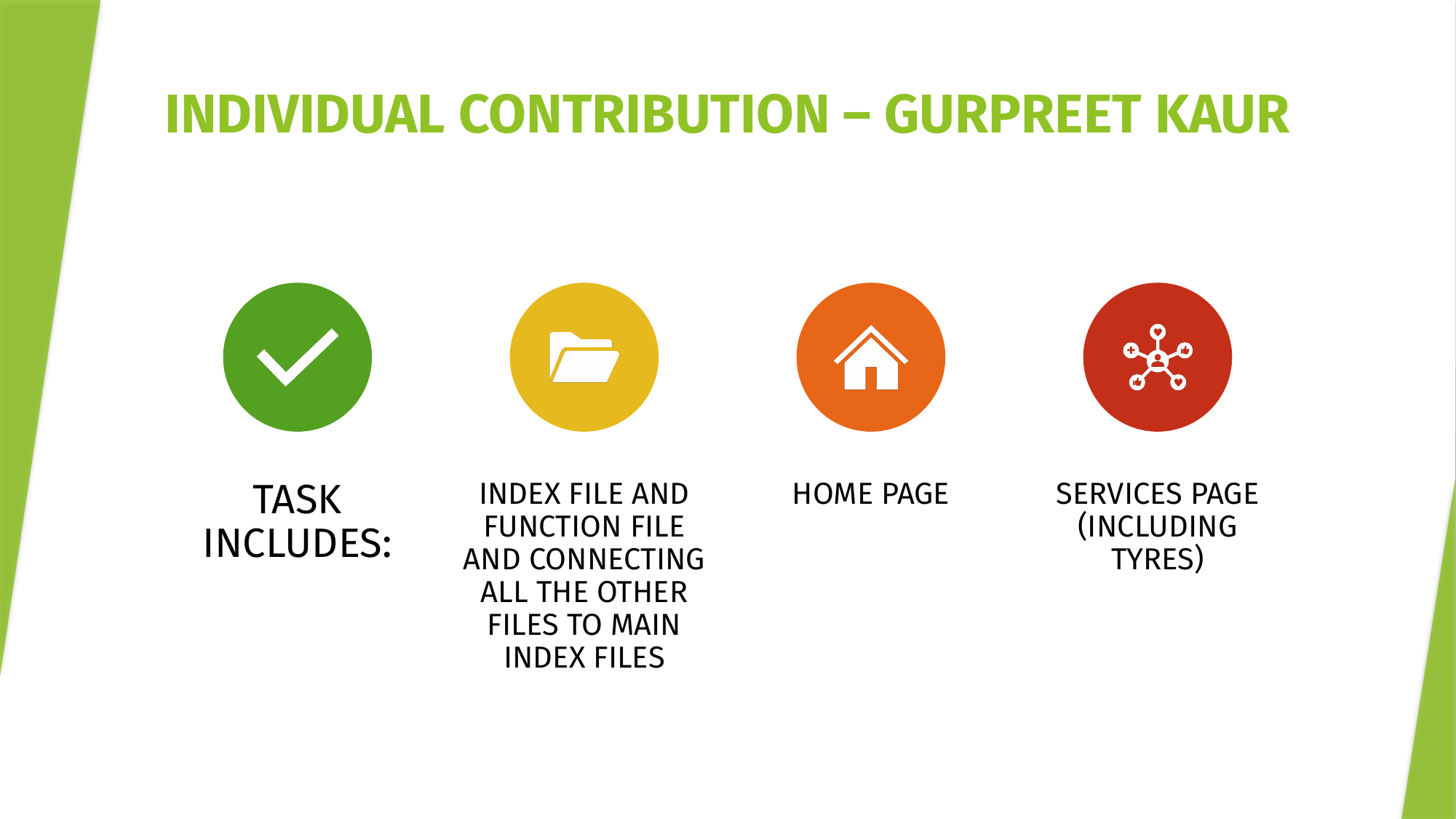

INDIVIDUAL CONTRIBUTION – GURPREET KAUR
Task Includes:
Index file and Function file and connecting all the other files to main index files
Home Page
Services Page (Including Tyres)